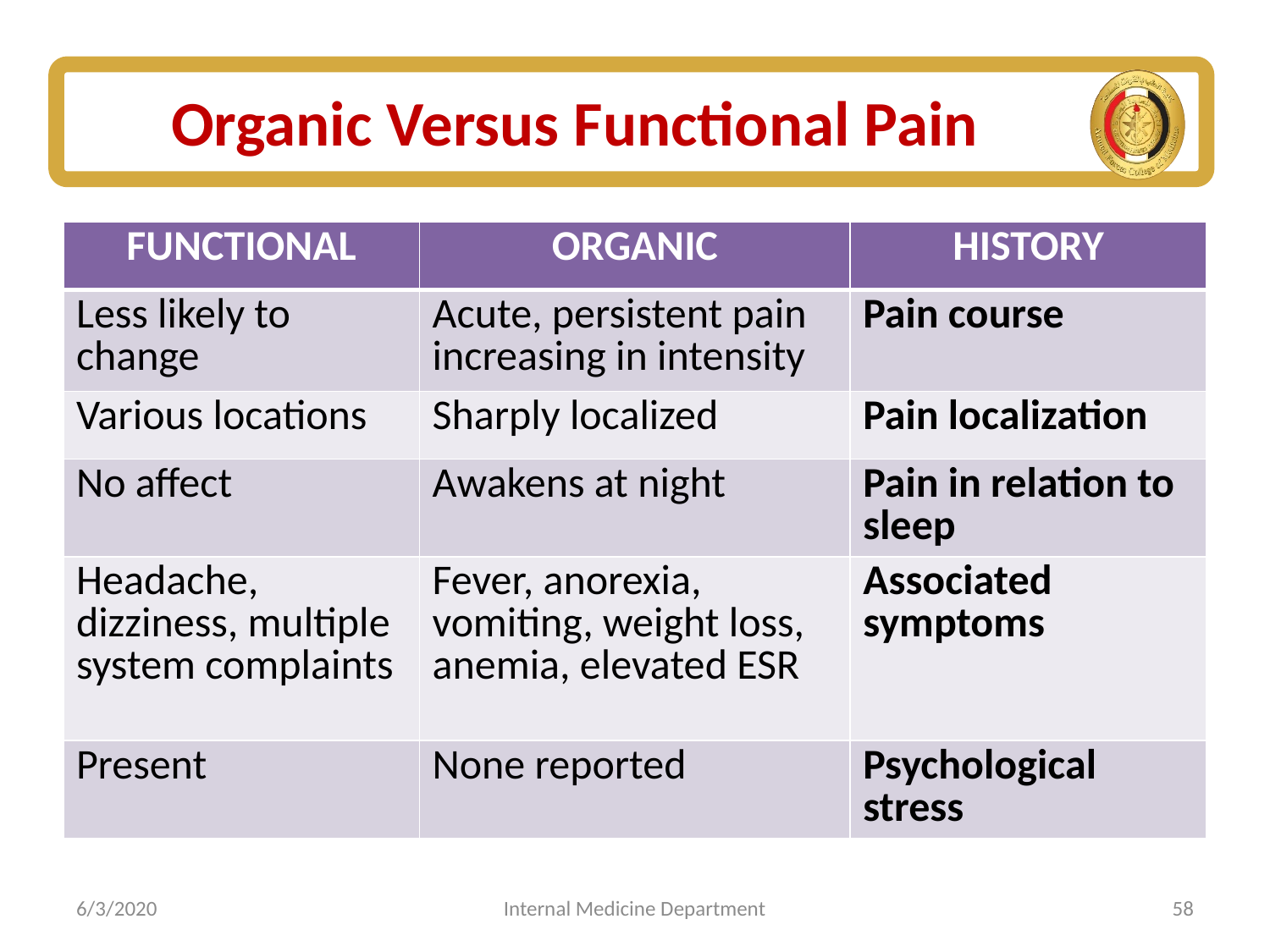

# Organic Versus Functional Pain
| FUNCTIONAL | ORGANIC | HISTORY |
| --- | --- | --- |
| Less likely to change | Acute, persistent pain increasing in intensity | Pain course |
| Various locations | Sharply localized | Pain localization |
| No affect | Awakens at night | Pain in relation to sleep |
| Headache, dizziness, multiple system complaints | Fever, anorexia, vomiting, weight loss, anemia, elevated ESR | Associated symptoms |
| Present | None reported | Psychological stress |
6/3/2020
Internal Medicine Department
58